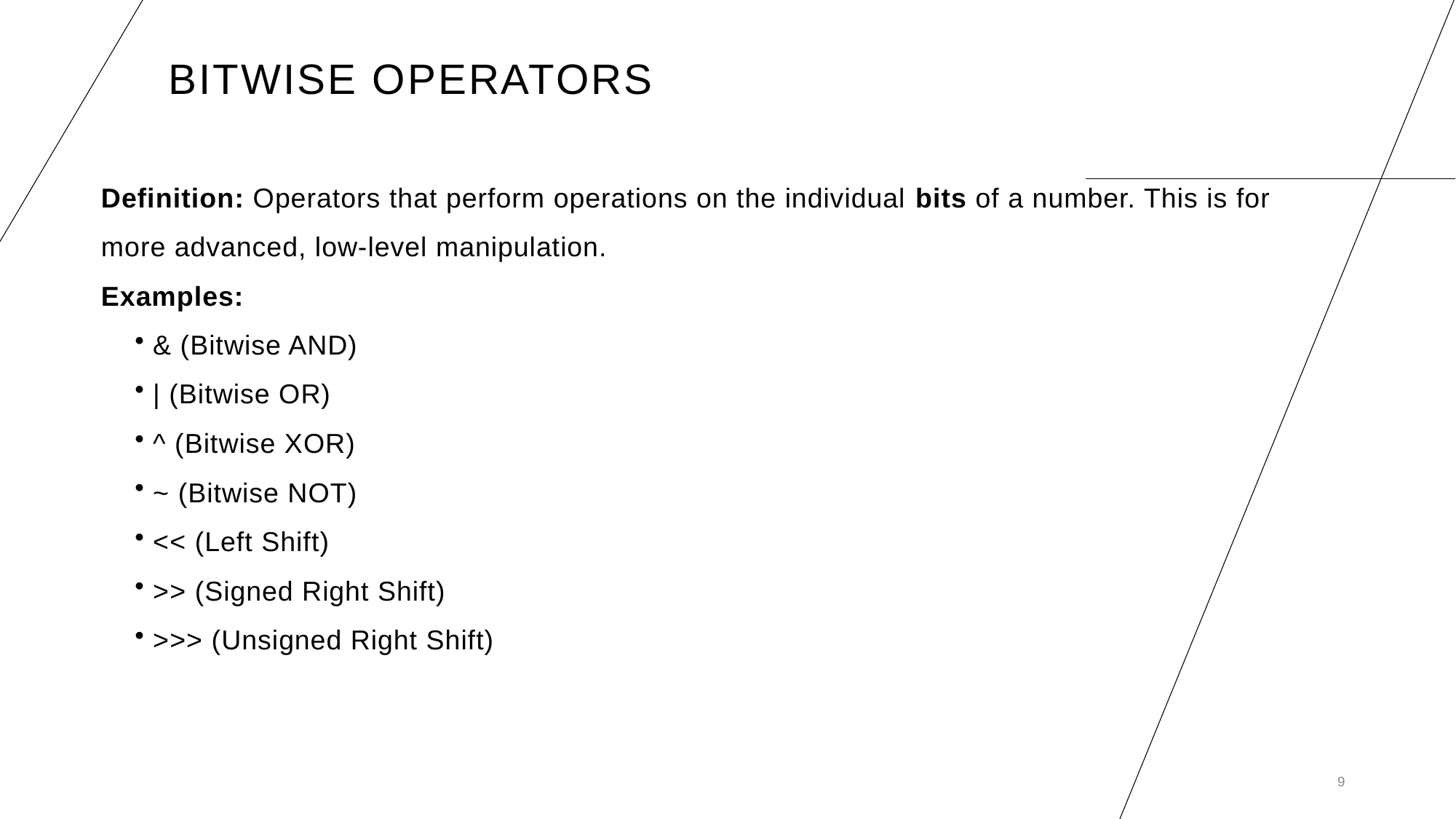

# Bitwise Operators
Definition: Operators that perform operations on the individual bits of a number. This is for more advanced, low-level manipulation.
Examples:
 & (Bitwise AND)
 | (Bitwise OR)
 ^ (Bitwise XOR)
 ~ (Bitwise NOT)
 << (Left Shift)
 >> (Signed Right Shift)
 >>> (Unsigned Right Shift)

9